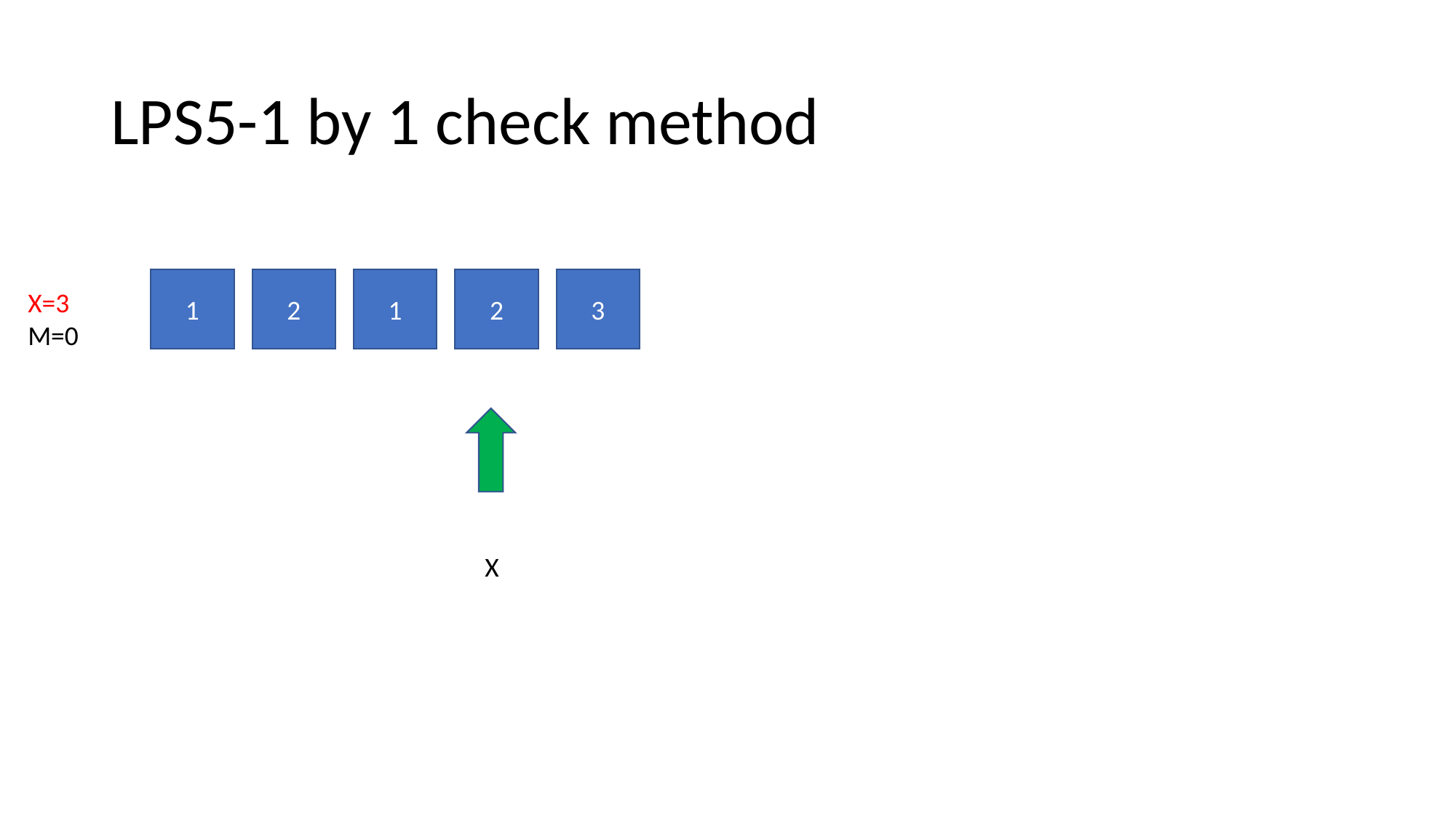

# LPS5-1 by 1 check method
1
2
1
2
3
X=3
M=0

X